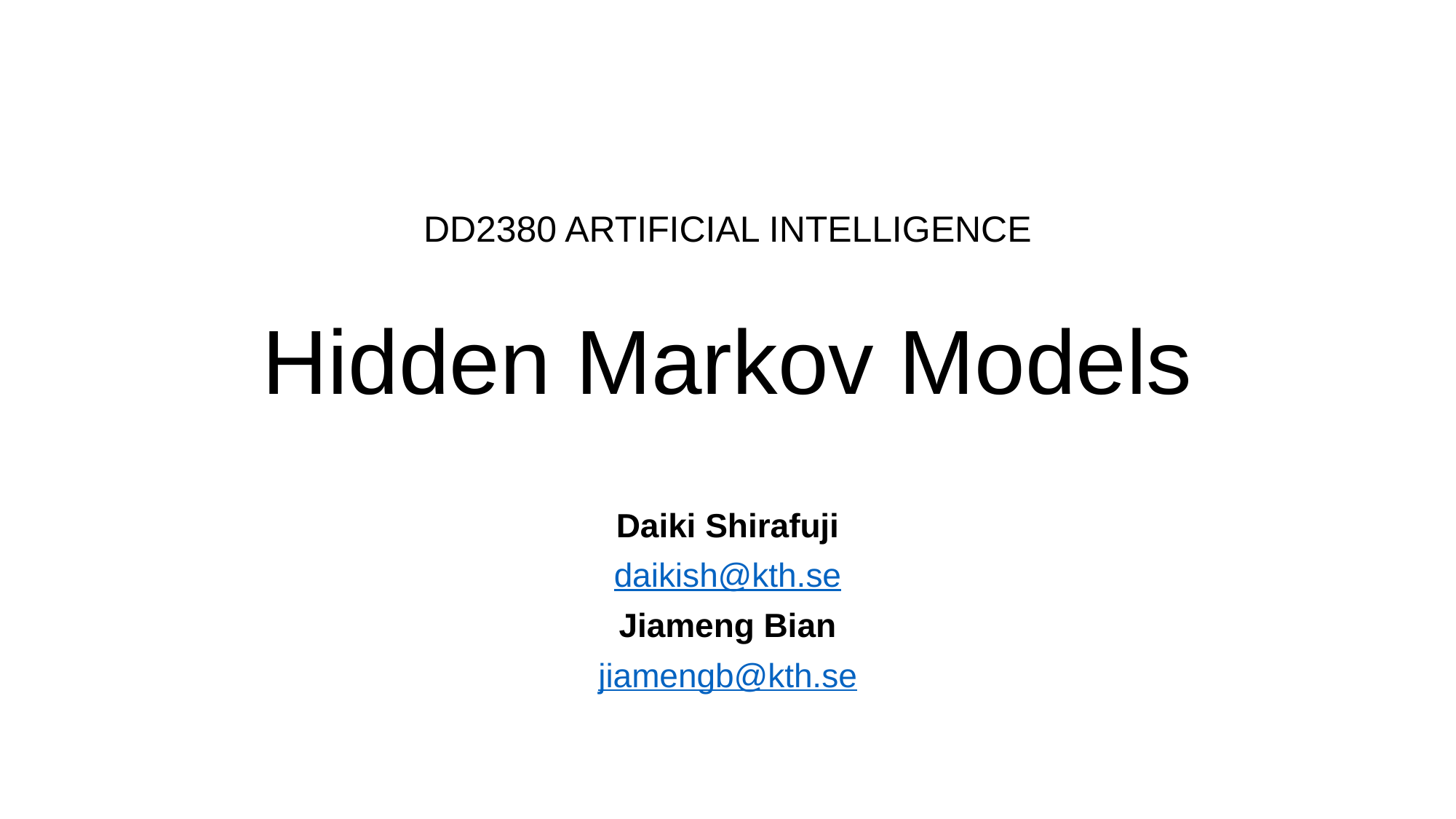

# DD2380 ARTIFICIAL INTELLIGENCE Hidden Markov Models
Daiki Shirafuji
daikish@kth.se
Jiameng Bian
jiamengb@kth.se